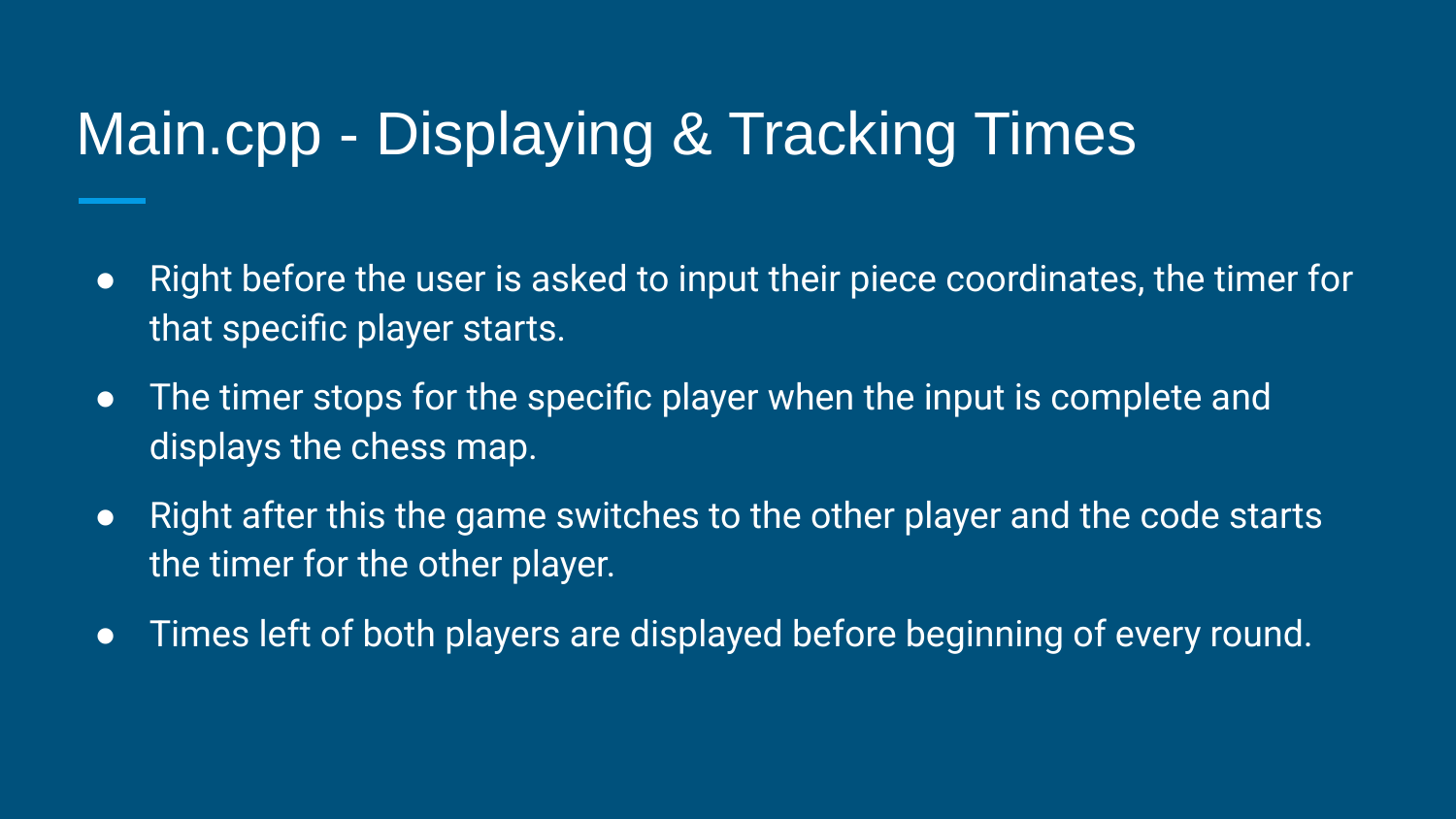

# Main.cpp - Displaying & Tracking Times
Right before the user is asked to input their piece coordinates, the timer for that specific player starts.
The timer stops for the specific player when the input is complete and displays the chess map.
Right after this the game switches to the other player and the code starts the timer for the other player.
Times left of both players are displayed before beginning of every round.